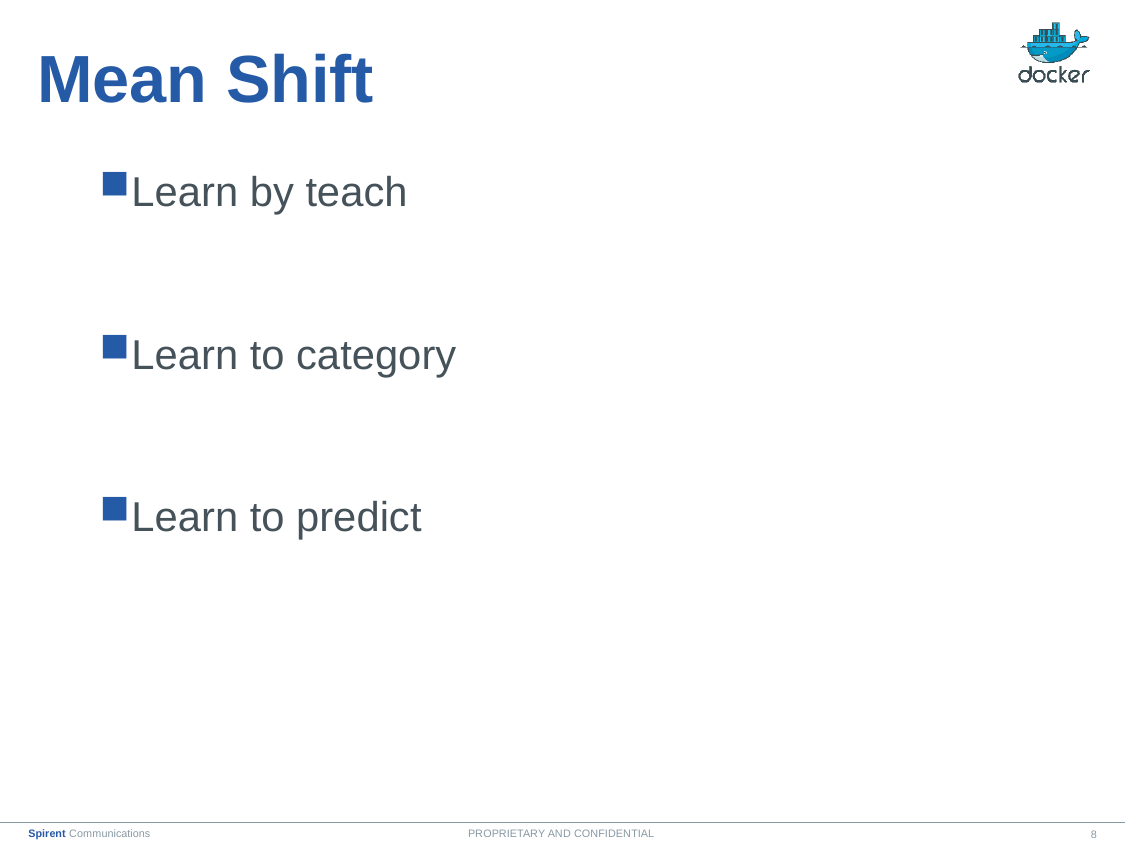

# Mean Shift
Learn by teach

Learn to category

Learn to predict